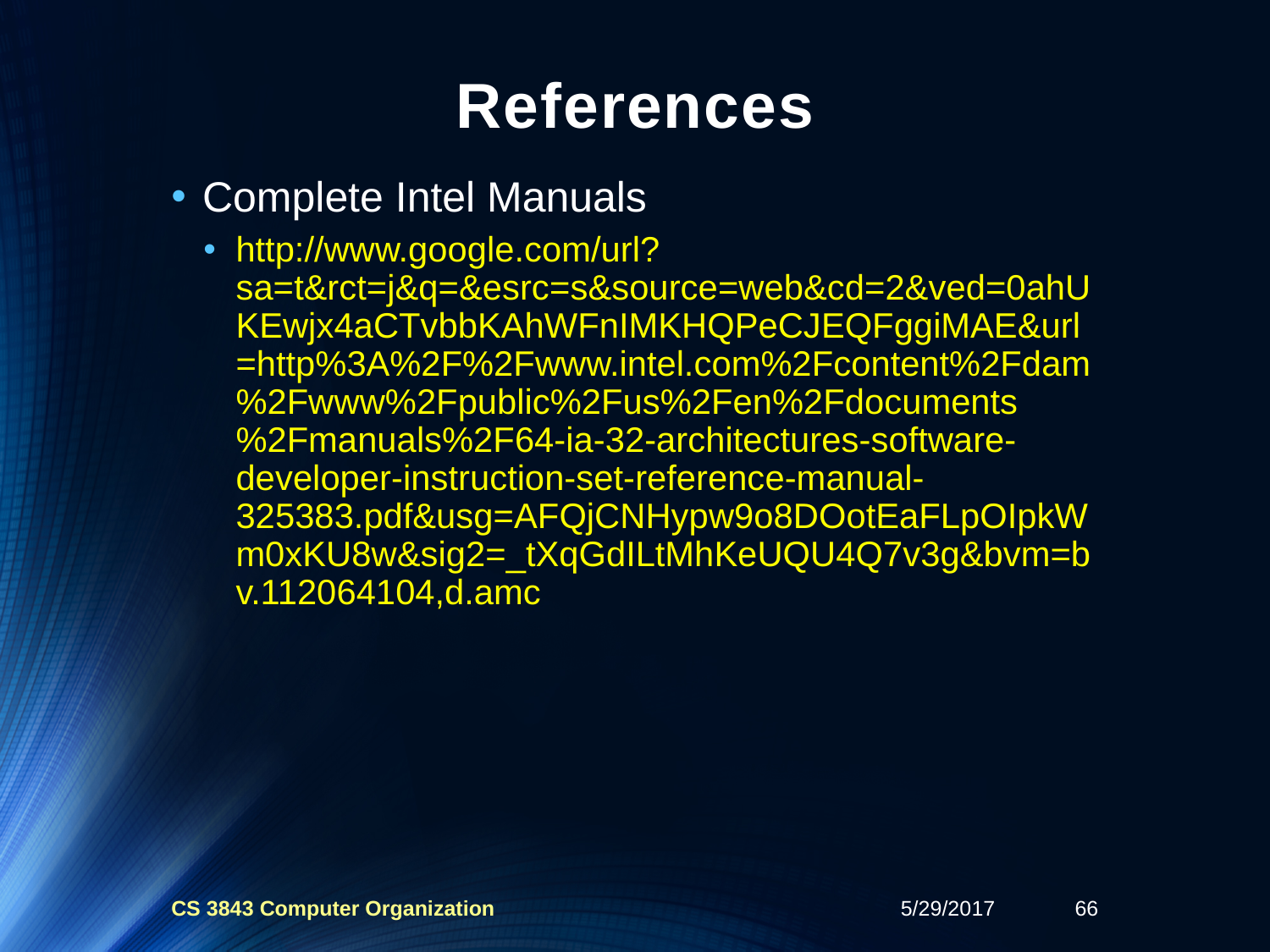

# References
Complete Intel Manuals
http://www.google.com/url?sa=t&rct=j&q=&esrc=s&source=web&cd=2&ved=0ahUKEwjx4aCTvbbKAhWFnIMKHQPeCJEQFggiMAE&url=http%3A%2F%2Fwww.intel.com%2Fcontent%2Fdam%2Fwww%2Fpublic%2Fus%2Fen%2Fdocuments%2Fmanuals%2F64-ia-32-architectures-software-developer-instruction-set-reference-manual-325383.pdf&usg=AFQjCNHypw9o8DOotEaFLpOIpkWm0xKU8w&sig2=_tXqGdILtMhKeUQU4Q7v3g&bvm=bv.112064104,d.amc

CS 3843 Computer Organization
5/29/2017
66